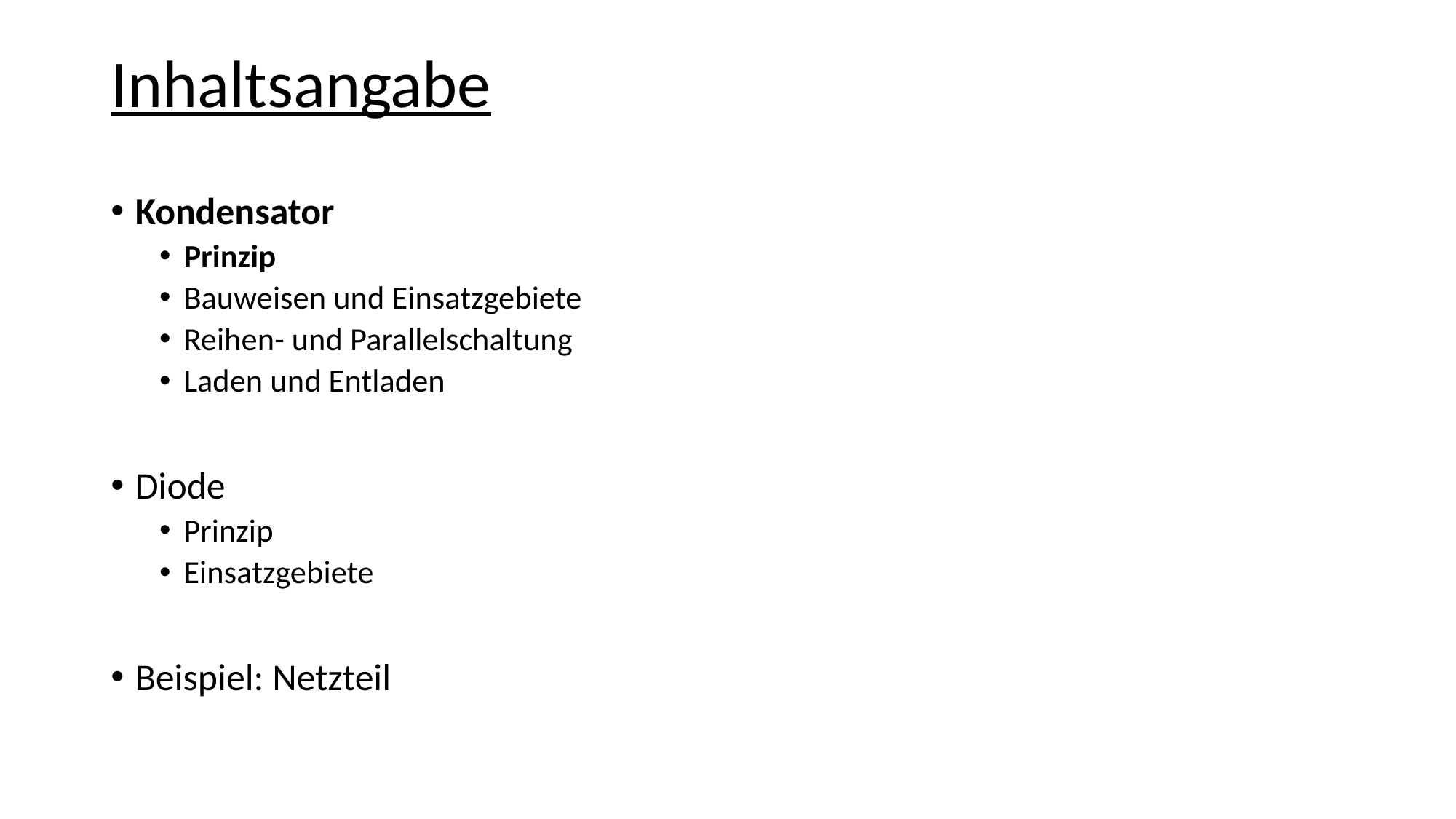

# Inhaltsangabe
Kondensator
Prinzip
Bauweisen und Einsatzgebiete
Reihen- und Parallelschaltung
Laden und Entladen

Diode
Prinzip
Einsatzgebiete

Beispiel: Netzteil